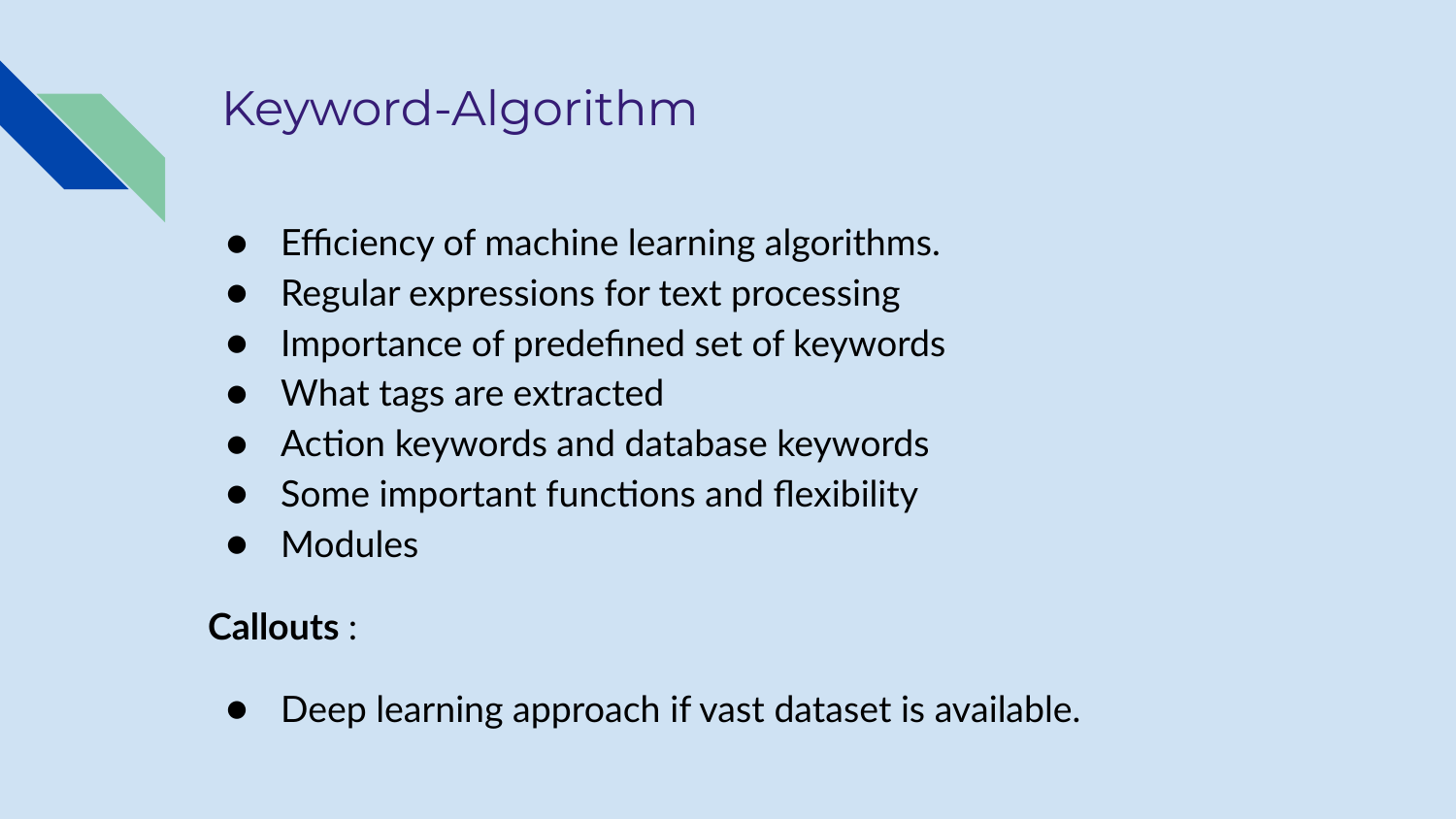

# Keyword-Algorithm
Efficiency of machine learning algorithms.
Regular expressions for text processing
Importance of predefined set of keywords
What tags are extracted
Action keywords and database keywords
Some important functions and flexibility
Modules
Callouts :
Deep learning approach if vast dataset is available.